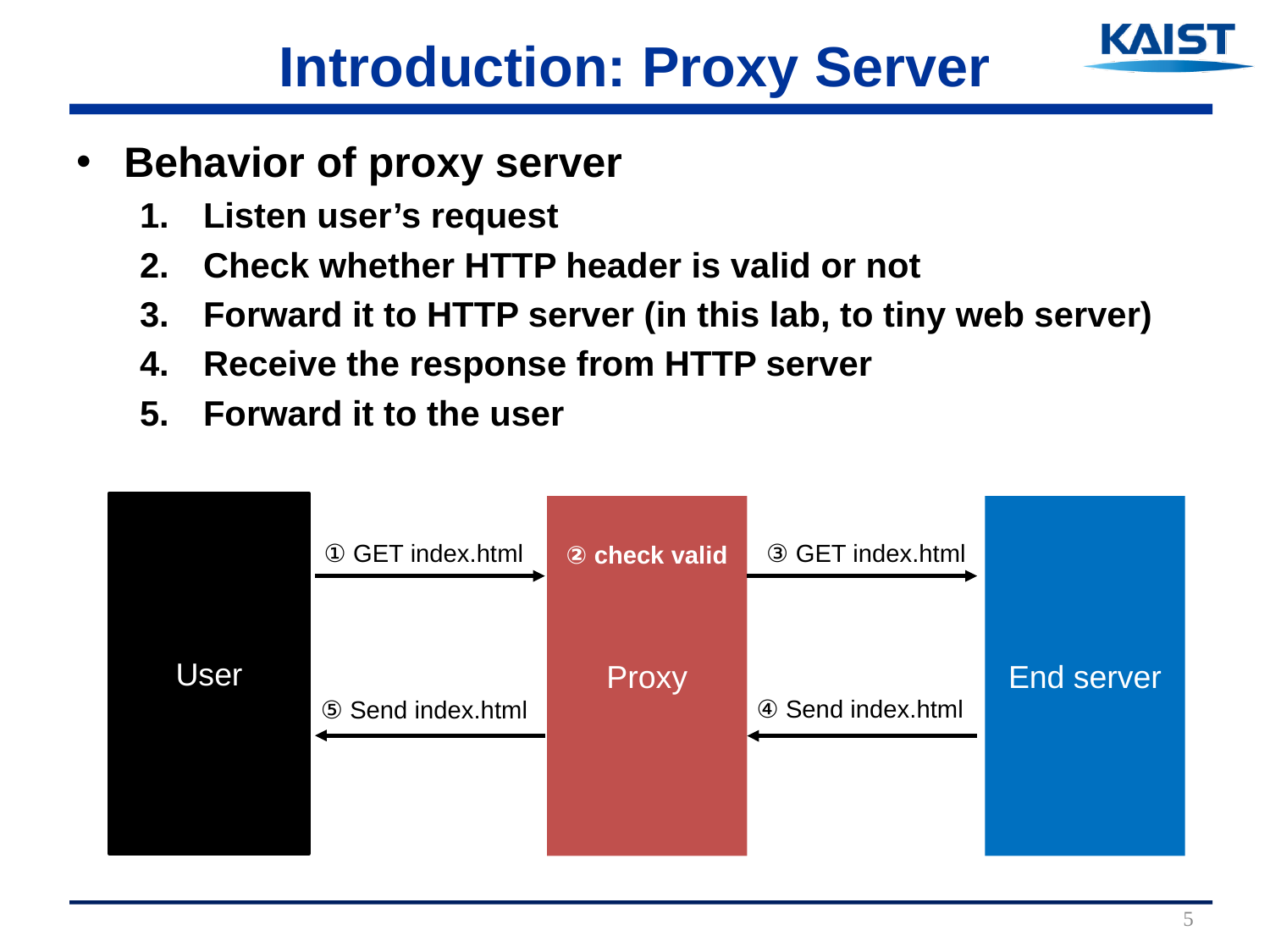

# Introduction: Proxy Server
Behavior of proxy server
Listen user’s request
Check whether HTTP header is valid or not
Forward it to HTTP server (in this lab, to tiny web server)
Receive the response from HTTP server
Forward it to the user
User
Proxy
End server
① GET index.html
③ GET index.html
② check valid
④ Send index.html
⑤ Send index.html
5